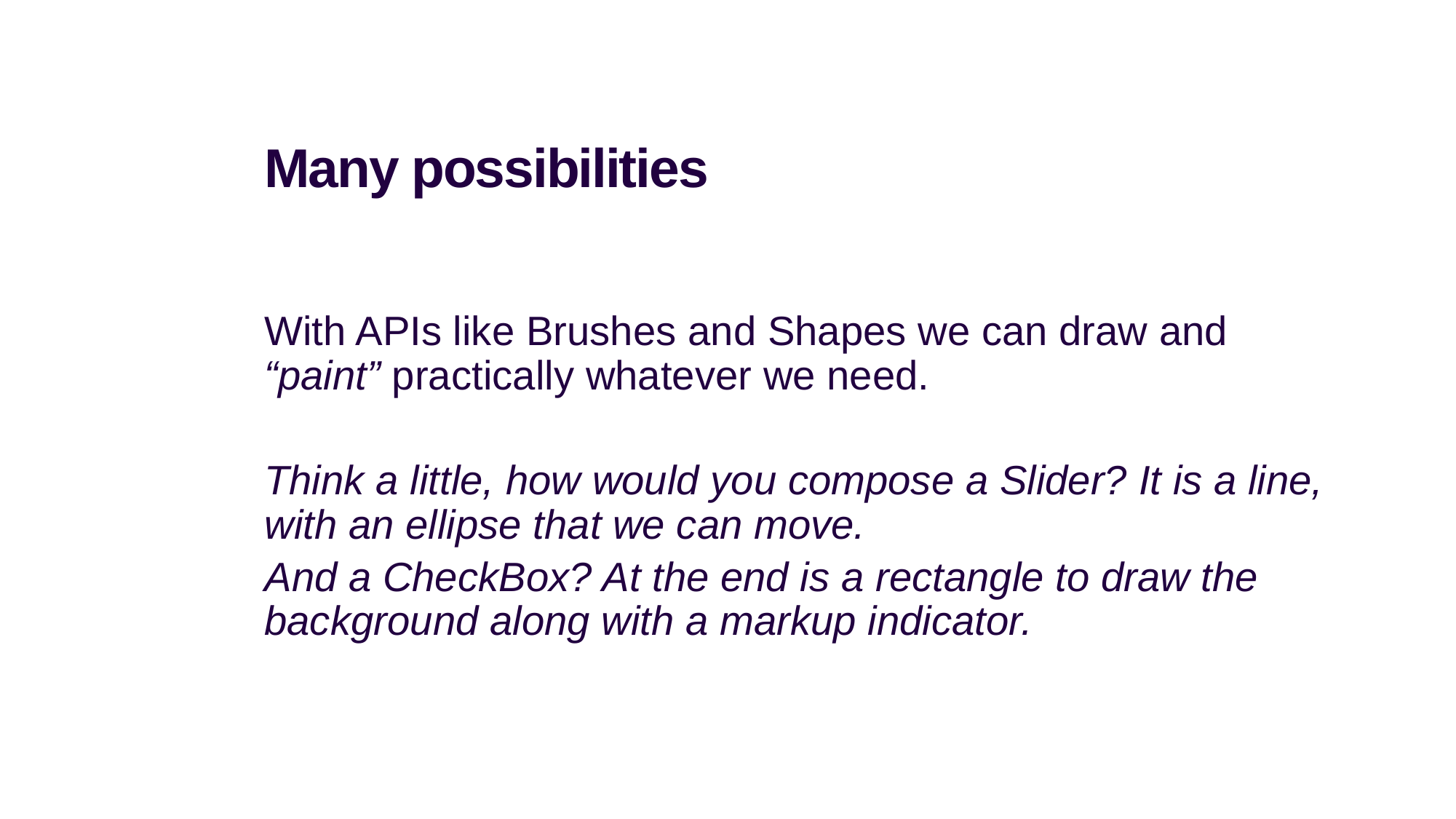

# Many possibilities
With APIs like Brushes and Shapes we can draw and “paint” practically whatever we need.

Think a little, how would you compose a Slider? It is a line, with an ellipse that we can move.
And a CheckBox? At the end is a rectangle to draw the background along with a markup indicator.